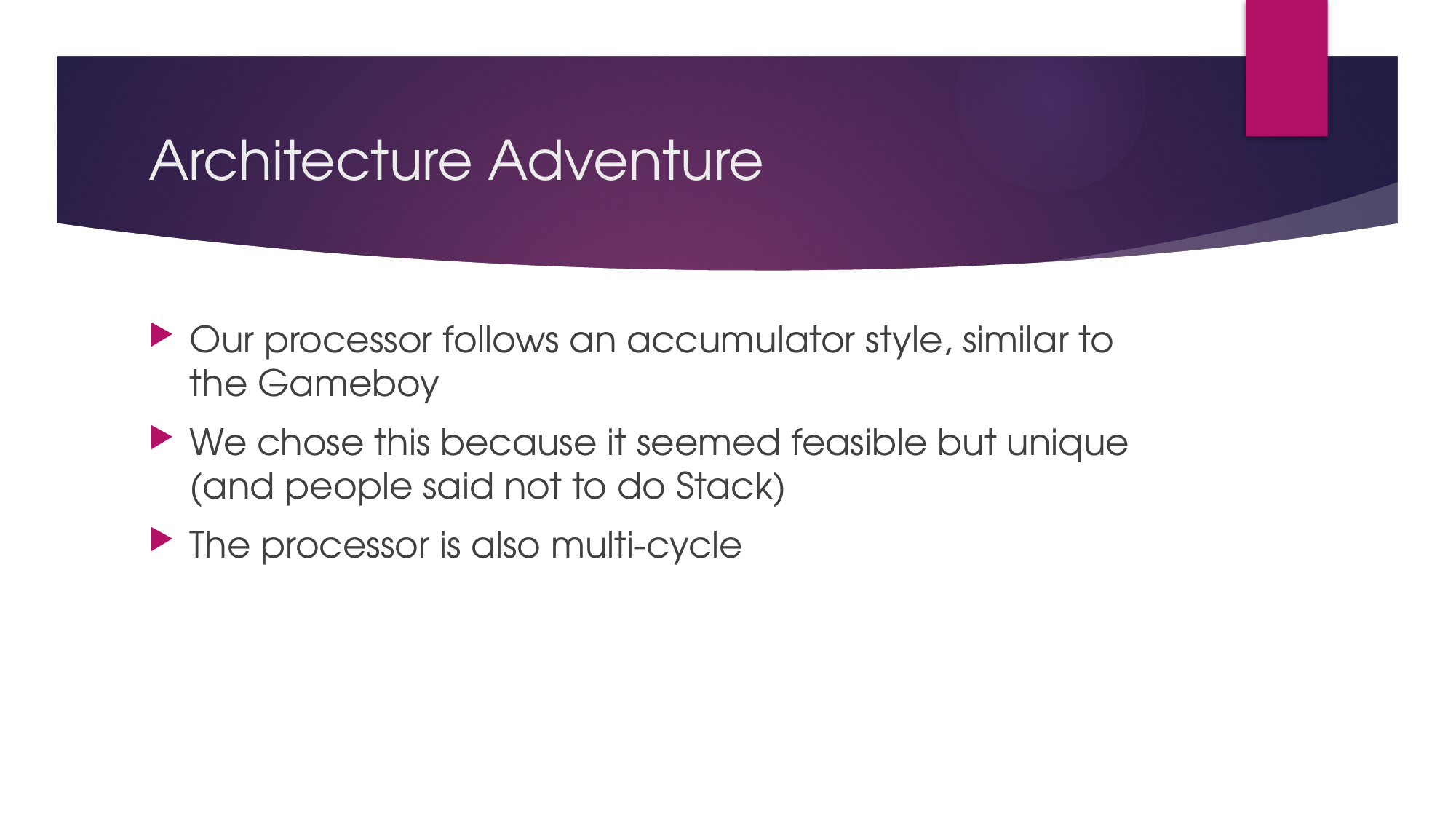

# Architecture Adventure
Our processor follows an accumulator style, similar to the Gameboy
We chose this because it seemed feasible but unique (and people said not to do Stack)
The processor is also multi-cycle